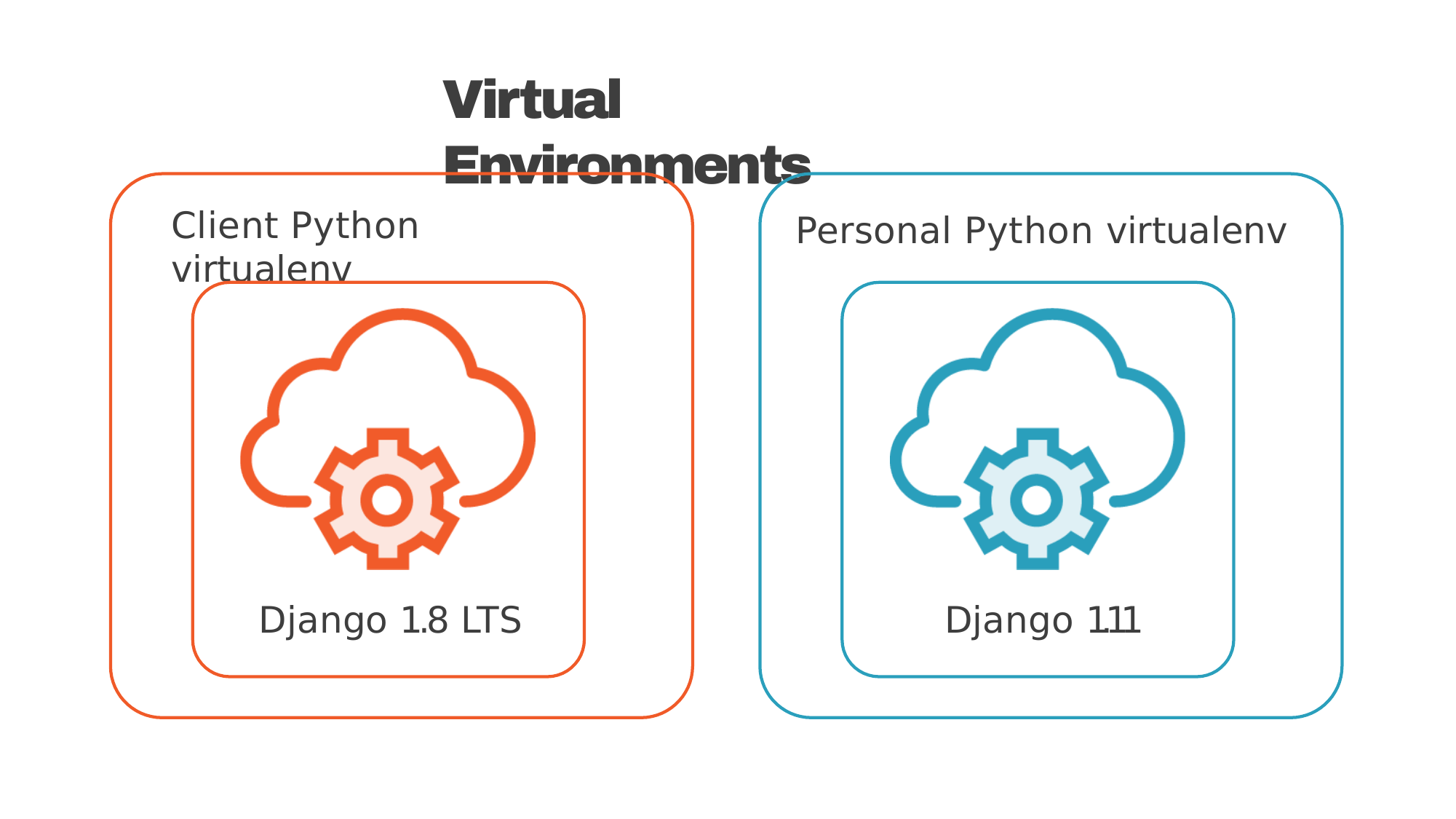

# Virtual Environments

Client Python virtualenv
Personal Python virtualenv

Django 1.8 LTS
Django 1.11